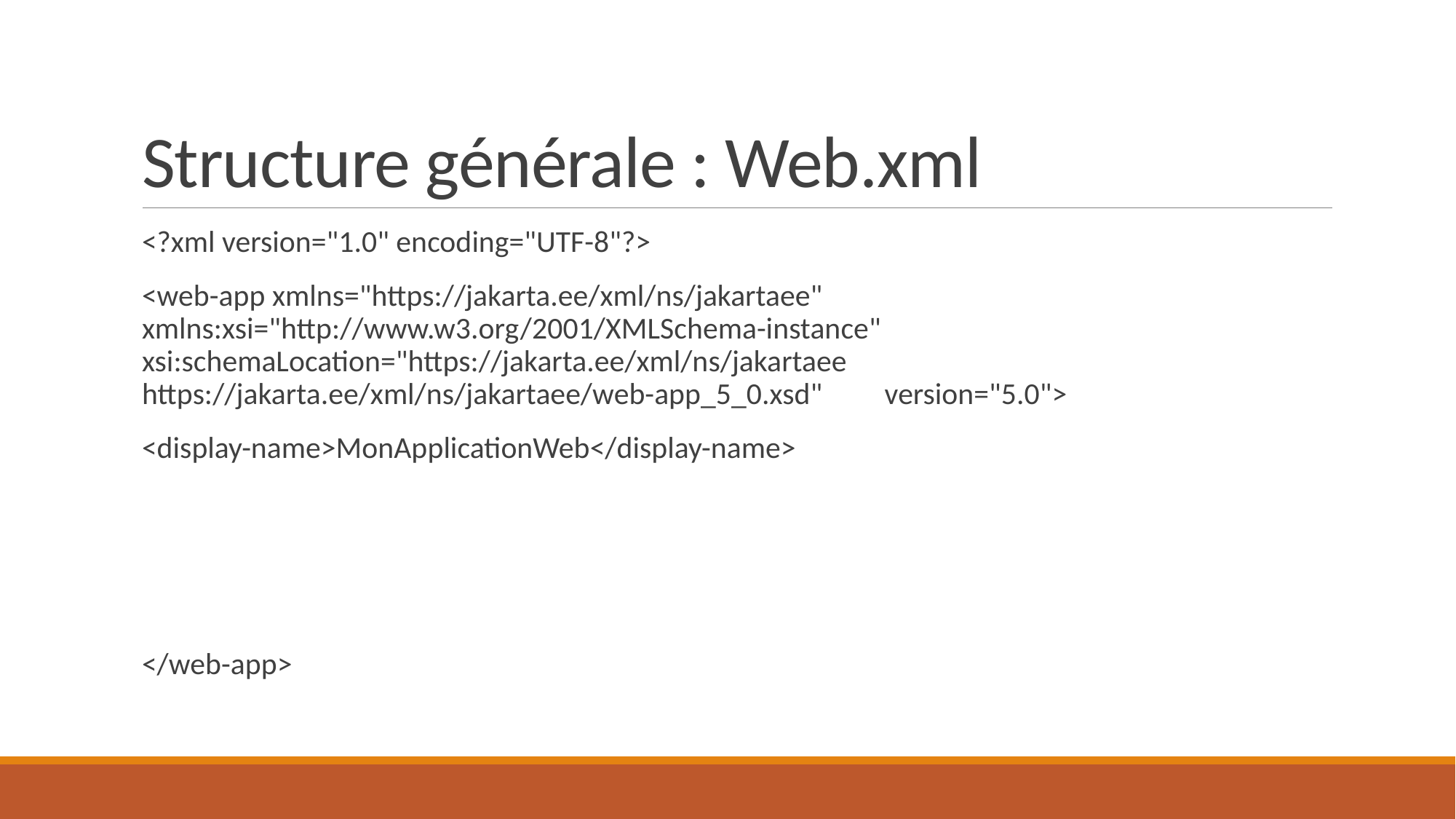

# Structure générale : Web.xml
<?xml version="1.0" encoding="UTF-8"?>
<web-app xmlns="https://jakarta.ee/xml/ns/jakartaee"          xmlns:xsi="http://www.w3.org/2001/XMLSchema-instance"         xsi:schemaLocation="https://jakarta.ee/xml/ns/jakartaee                             https://jakarta.ee/xml/ns/jakartaee/web-app_5_0.xsd"         version="5.0">
<display-name>MonApplicationWeb</display-name>

</web-app>